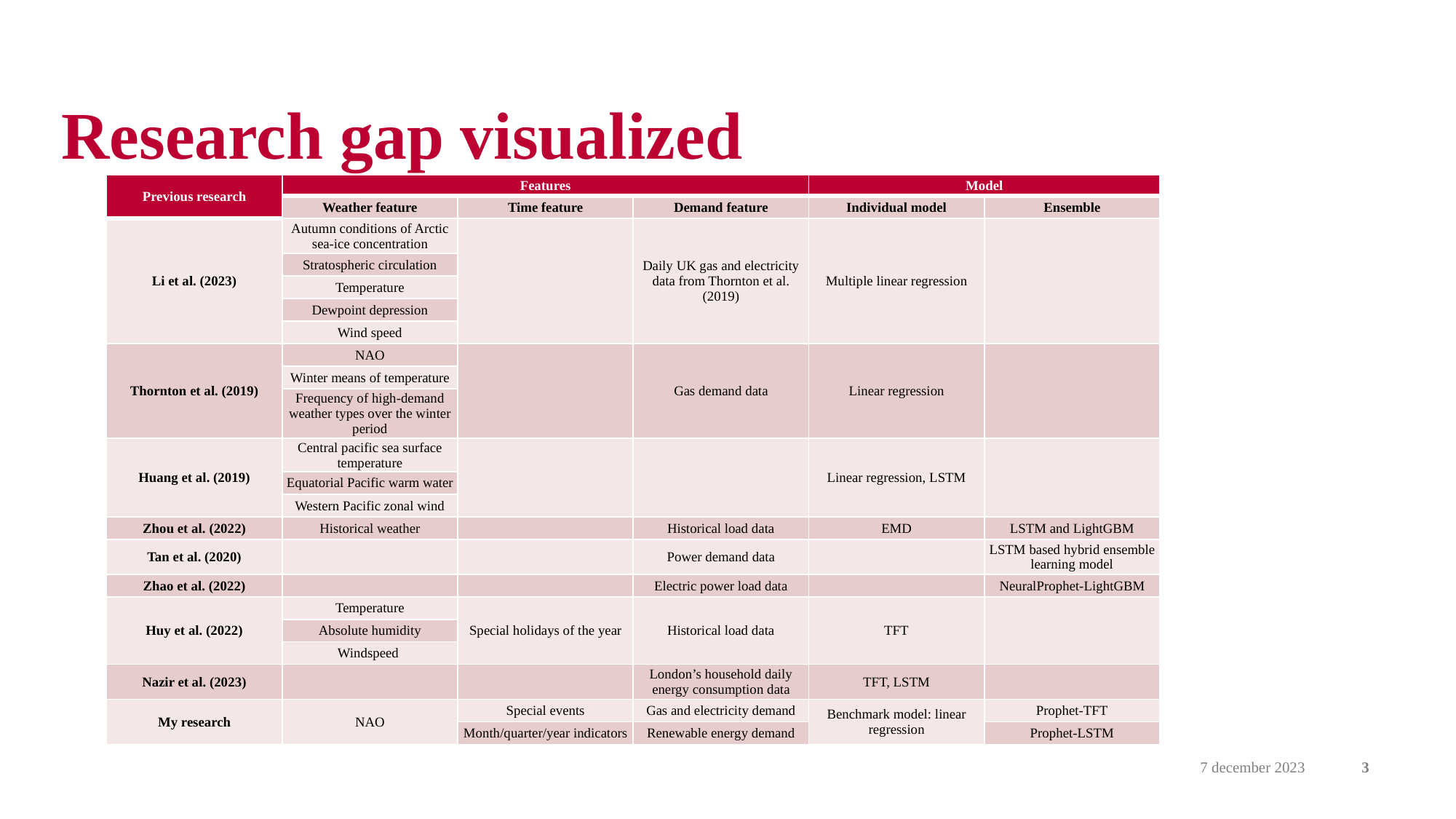

# Research gap visualized
| Previous research | Features |  |  | Model |  |
| --- | --- | --- | --- | --- | --- |
|  | Weather feature | Time feature | Demand feature | Individual model | Ensemble |
| Li et al. (2023) | Autumn conditions of Arctic sea-ice concentration |  | Daily UK gas and electricity data from Thornton et al. (2019) | Multiple linear regression |  |
|  | Stratospheric circulation |  |  |  |  |
|  | Temperature |  |  |  |  |
|  | Dewpoint depression |  |  |  |  |
|  | Wind speed |  |  |  |  |
| Thornton et al. (2019) | NAO |  | Gas demand data | Linear regression |  |
|  | Winter means of temperature |  |  |  |  |
|  | Frequency of high-demand weather types over the winter period |  |  |  |  |
| Huang et al. (2019) | Central pacific sea surface temperature |  |  | Linear regression, LSTM |  |
|  | Equatorial Pacific warm water |  |  |  |  |
|  | Western Pacific zonal wind |  |  |  |  |
| Zhou et al. (2022) | Historical weather |  | Historical load data | EMD | LSTM and LightGBM |
| Tan et al. (2020) |  |  | Power demand data |  | LSTM based hybrid ensemble learning model |
| Zhao et al. (2022) |  |  | Electric power load data |  | NeuralProphet-LightGBM |
| Huy et al. (2022) | Temperature | Special holidays of the year | Historical load data | TFT |  |
|  | Absolute humidity |  |  |  |  |
|  | Windspeed |  |  |  |  |
| Nazir et al. (2023) |  |  | London’s household daily energy consumption data | TFT, LSTM |  |
| My research | NAO | Special events | Gas and electricity demand | Benchmark model: linear regression | Prophet-TFT |
|  |  | Month/quarter/year indicators | Renewable energy demand |  | Prophet-LSTM |
7 december 2023
3